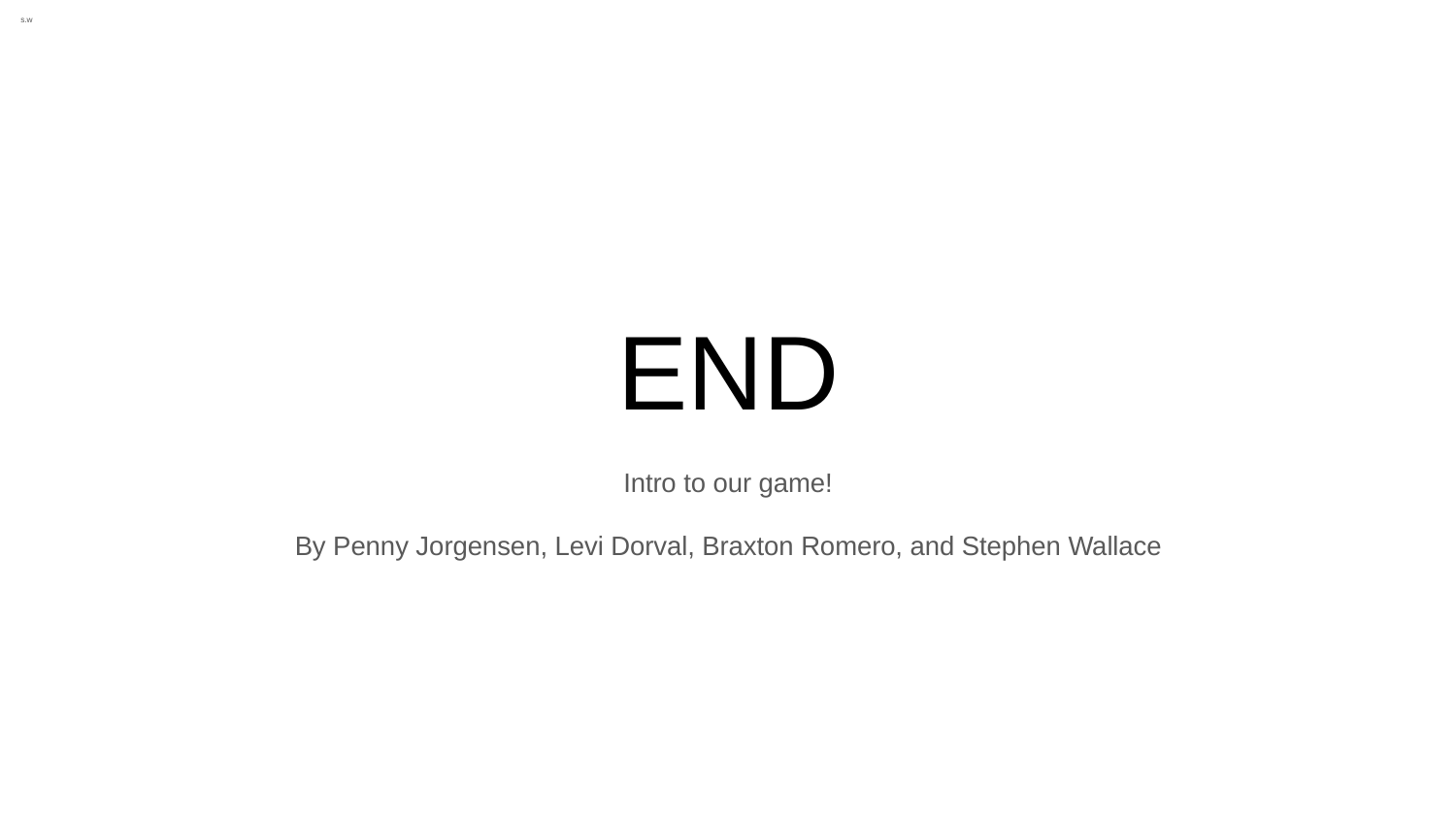

s.w
# END
Intro to our game!

By Penny Jorgensen, Levi Dorval, Braxton Romero, and Stephen Wallace